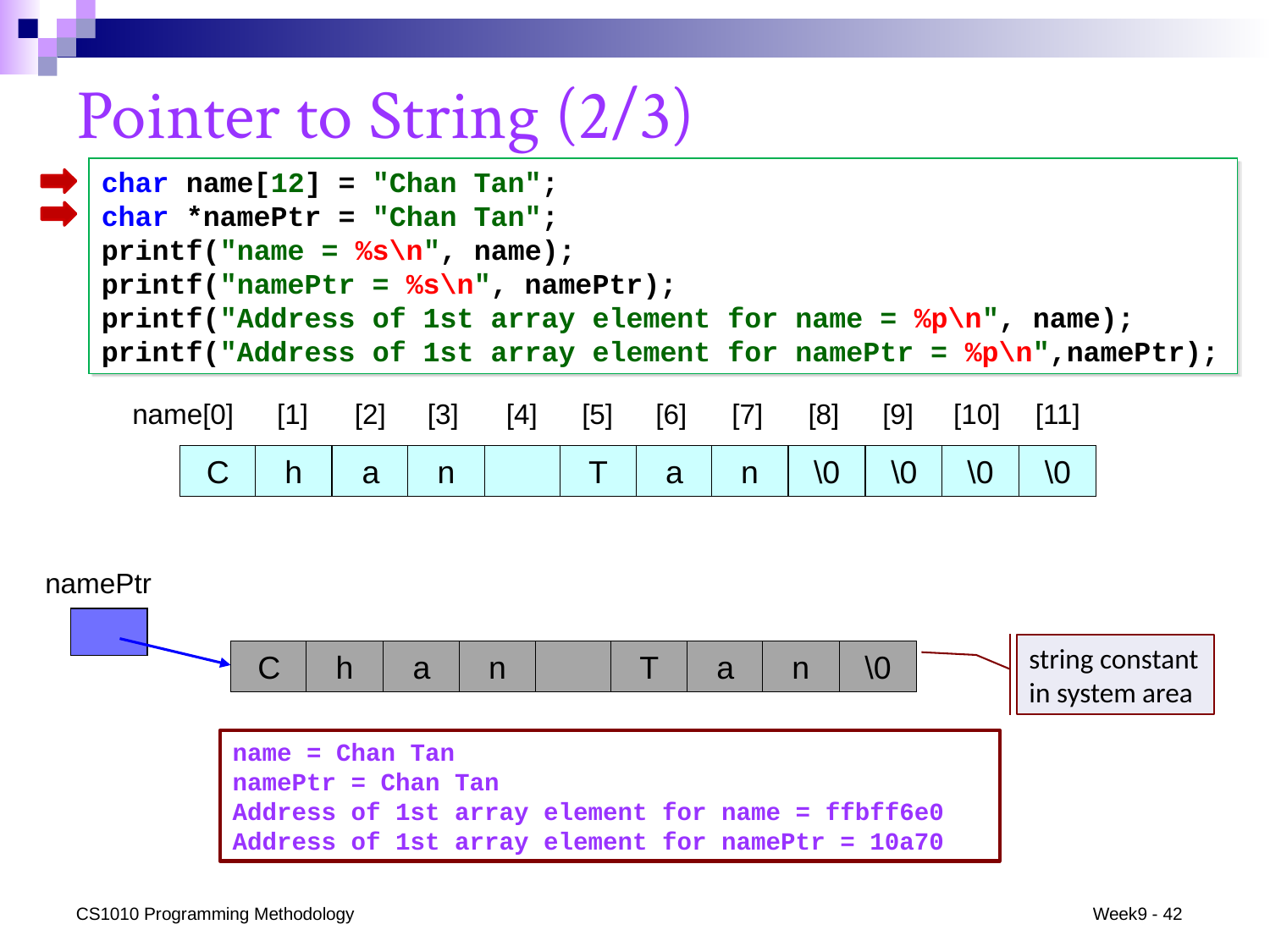

# Pointer to String (2/3)
char name[12] = "Chan Tan";
char *namePtr = "Chan Tan";
printf("name = %s\n", name);
printf("namePtr = %s\n", namePtr);
printf("Address of 1st array element for name = %p\n", name);
printf("Address of 1st array element for namePtr = %p\n",namePtr);

[1]
[2]
[3]
[4]
[5]
[6]
[7]
[8]
[9]
[10]
[11]
name[0]
C
h
a
n

T
a
n
\0
\0
\0
\0
namePtr

string constant in system area
C
h
a
n

T
a
n
\0
name = Chan Tan
namePtr = Chan Tan
Address of 1st array element for name = ffbff6e0
Address of 1st array element for namePtr = 10a70
CS1010 Programming Methodology
Week9 - 42